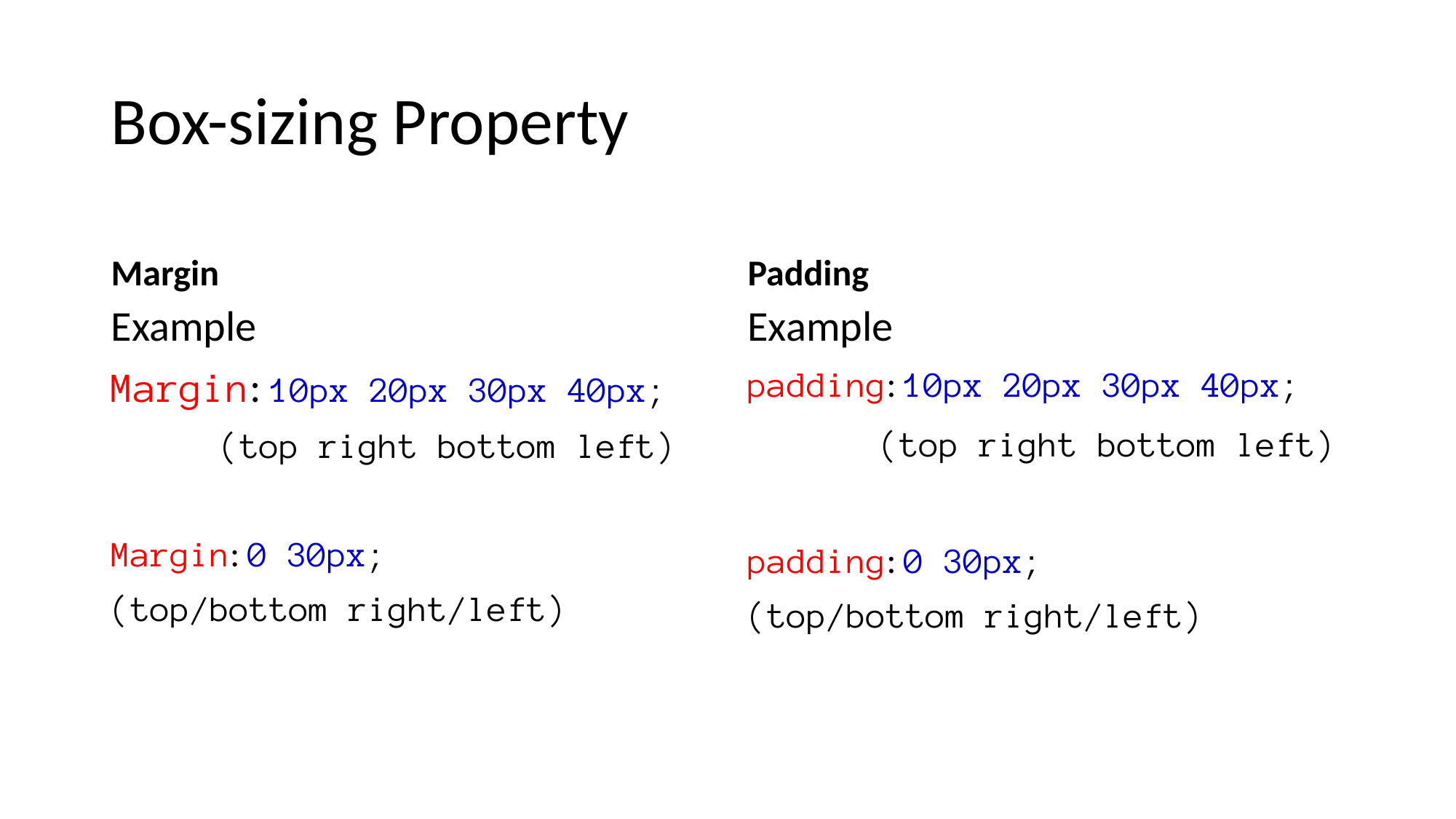

# Box-sizing Property
Margin
Padding
Example
Margin: 10px 20px 30px 40px;
	(top right bottom left)

Margin: 0 30px;
(top/bottom right/left)

Example
padding: 10px 20px 30px 40px;
	 (top right bottom left)

padding: 0 30px;
(top/bottom right/left)